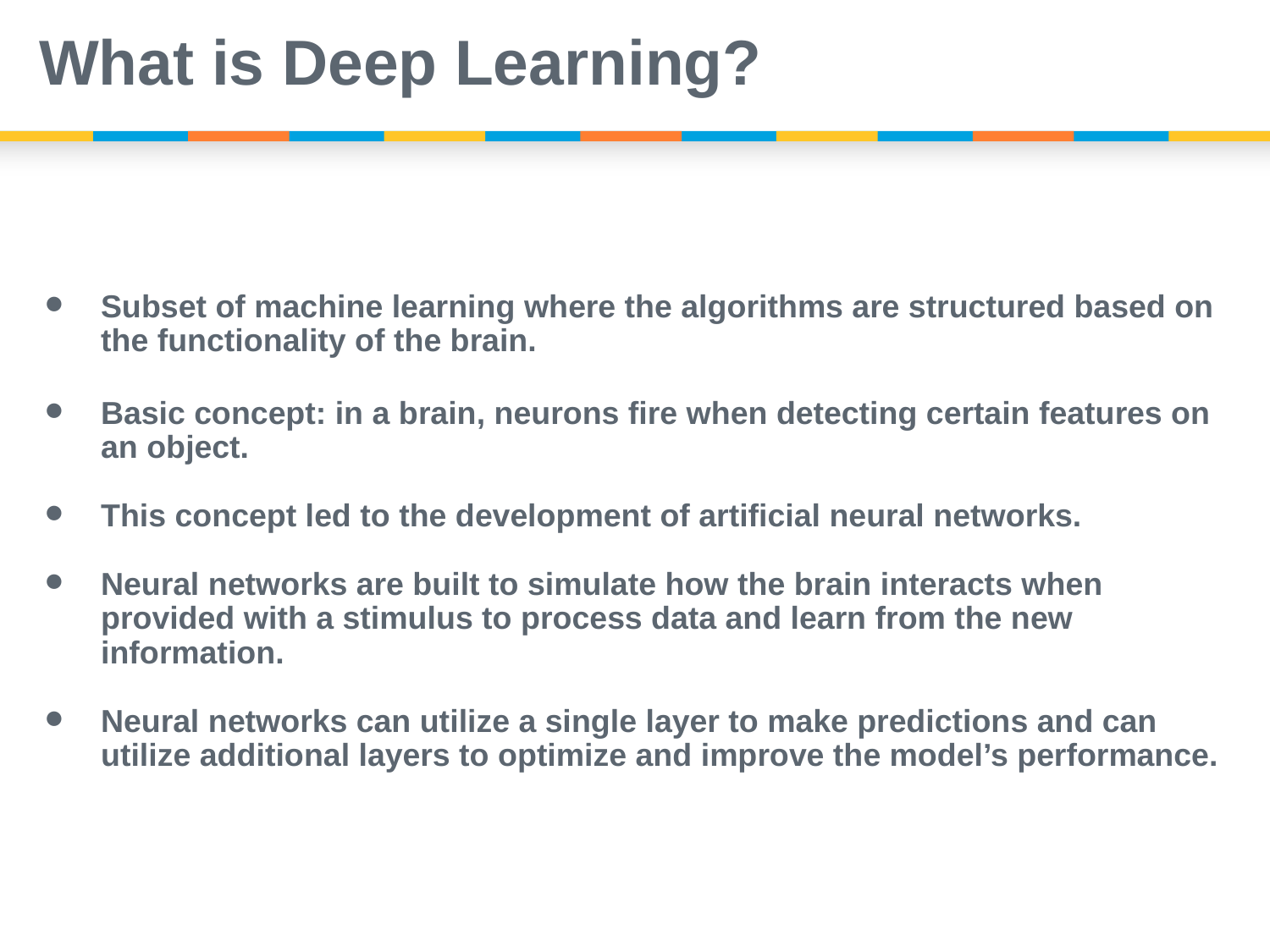

# What is Deep Learning?
Subset of machine learning where the algorithms are structured based on the functionality of the brain.
Basic concept: in a brain, neurons fire when detecting certain features on an object.
This concept led to the development of artificial neural networks.
Neural networks are built to simulate how the brain interacts when provided with a stimulus to process data and learn from the new information.
Neural networks can utilize a single layer to make predictions and can utilize additional layers to optimize and improve the model’s performance.